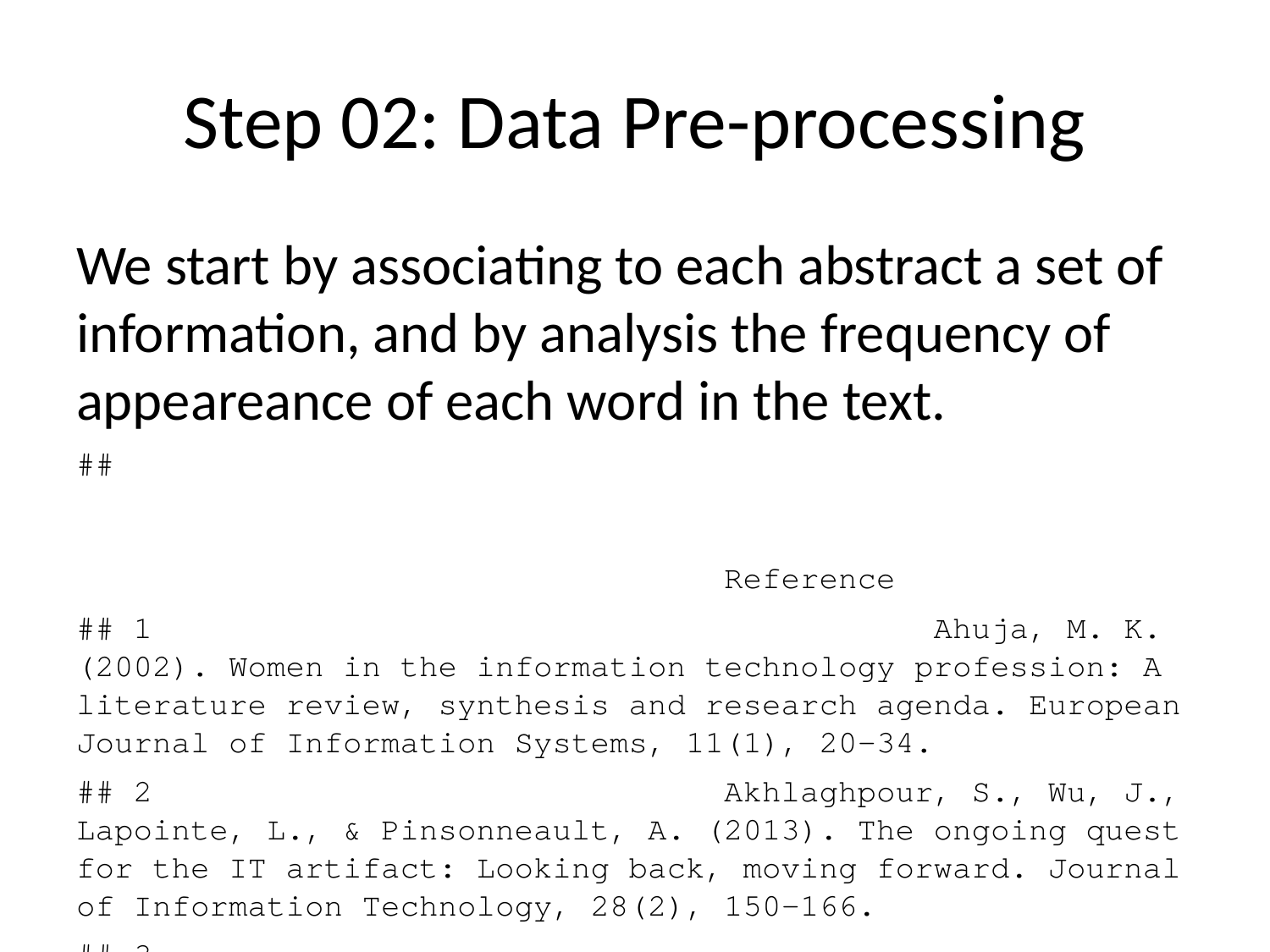

# Step 02: Data Pre-processing
We start by associating to each abstract a set of information, and by analysis the frequency of appeareance of each word in the text.
##                                                                                                                                                                                                                 Reference
## 1                                         Ahuja, M. K. (2002). Women in the information technology profession: A literature review, synthesis and research agenda. European Journal of Information Systems, 11(1), 20–34.
## 2                              Akhlaghpour, S., Wu, J., Lapointe, L., & Pinsonneault, A. (2013). The ongoing quest for the IT artifact: Looking back, moving forward. Journal of Information Technology, 28(2), 150–166.
## 3                                                    Aksulu, A., & Wade, M. (2010). A comprehensive review and synthesis of open source research. Journal of the Association for Information Systems, 11(11/12), 576–656.
## 4 Alaghehband, F. K., Rivard, S., Wu, S., & Goyette, S. (2011). An assessment of the use of transaction cost theory in information technology outsourcing. The Journal of Strategic Information Systems, 20(2), 125–138.
## 5                                           Alavi, M., & Leidner, D. E. (2001). Review: Knowledge management and knowledge management systems: Conceptual foundations and research issues. MIS Quarterly, 25(1), 107–136.
##   paper critic analys natur state
## 1     0      0      0     0     0
## 2     2      0      0     0     0
## 3     1      0      0     0     1
## 4     1      0      0     1     0
## 5     3      0      0     0     0